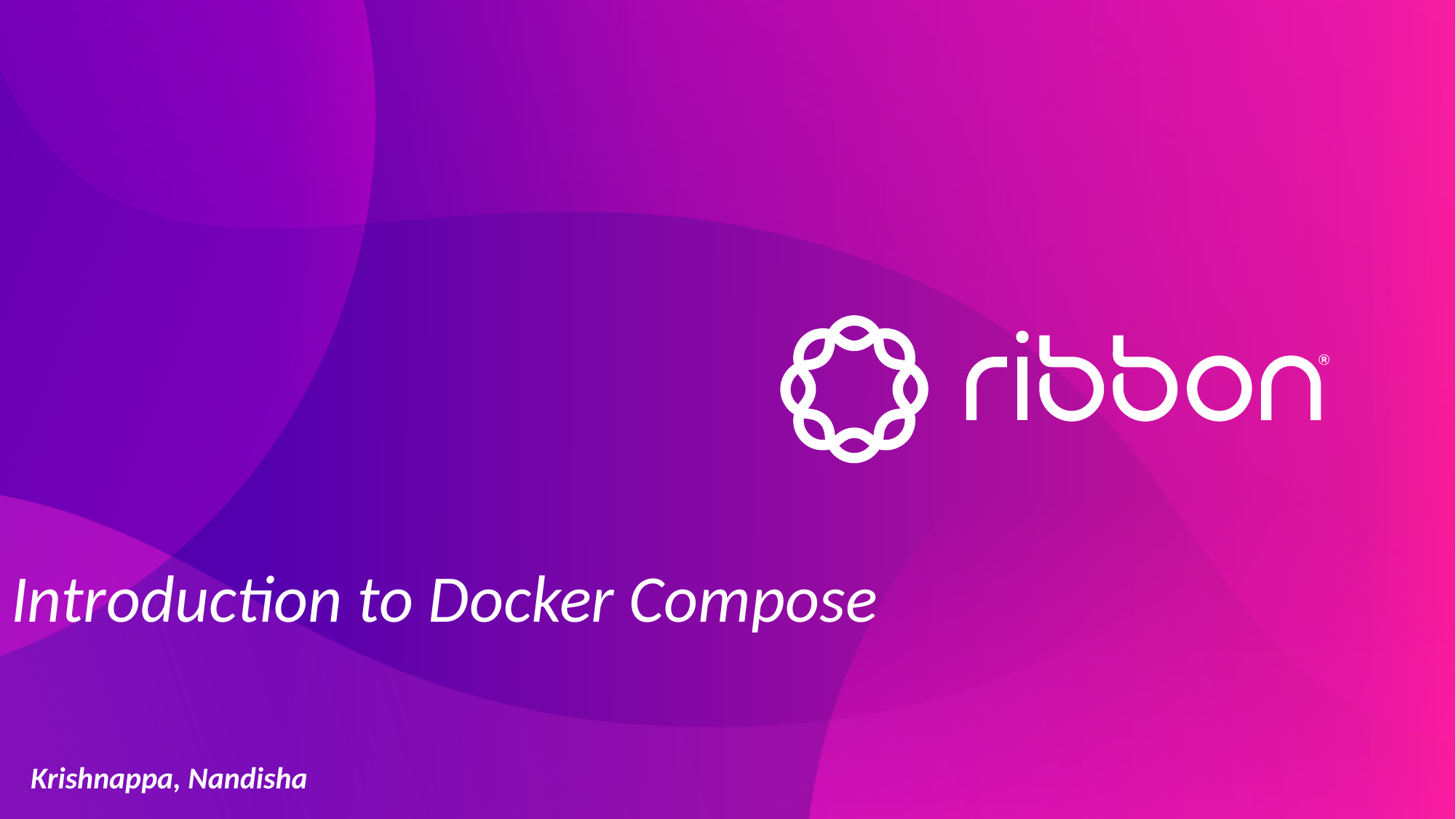

# Introduction to Docker Compose
Krishnappa, Nandisha